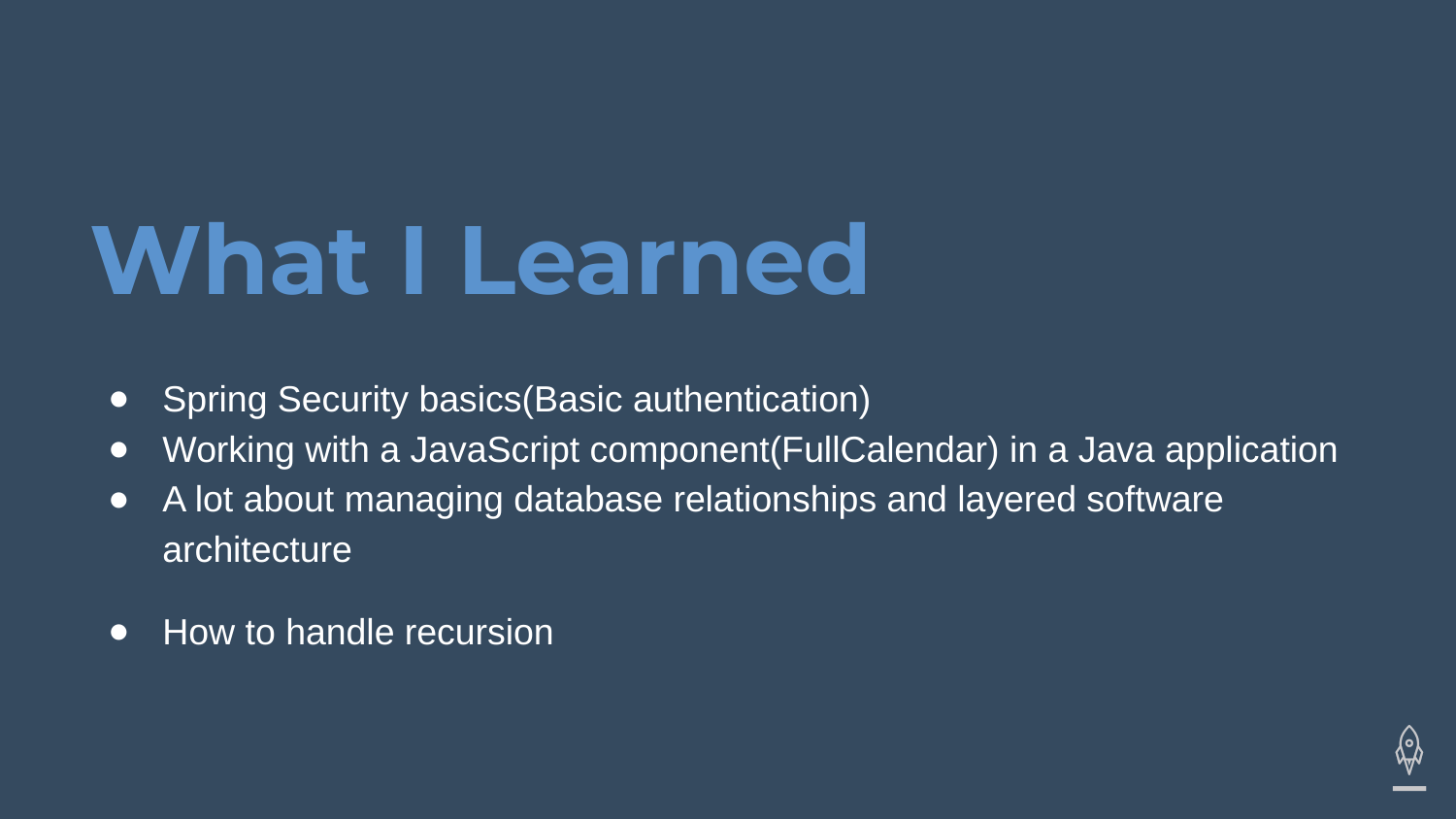

# What I Learned
Spring Security basics(Basic authentication)
Working with a JavaScript component(FullCalendar) in a Java application
A lot about managing database relationships and layered software architecture
How to handle recursion